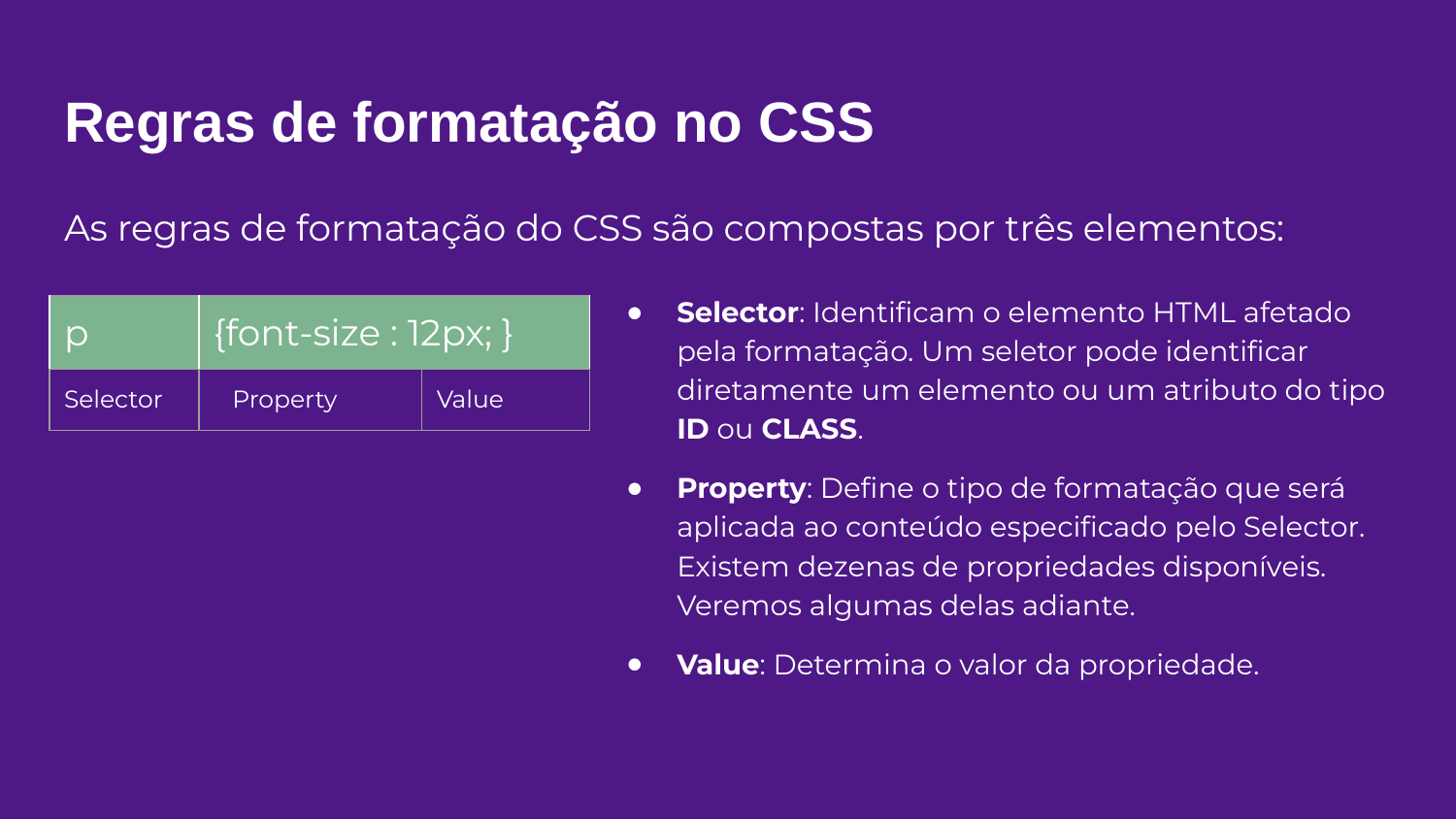

# Regras de formatação no CSS
As regras de formatação do CSS são compostas por três elementos:
Selector: Identificam o elemento HTML afetado pela formatação. Um seletor pode identificar diretamente um elemento ou um atributo do tipo ID ou CLASS.
Property: Define o tipo de formatação que será aplicada ao conteúdo especificado pelo Selector. Existem dezenas de propriedades disponíveis. Veremos algumas delas adiante.
Value: Determina o valor da propriedade.
| p | {font-size : 12px; } |  |
| --- | --- | --- |
| Selector | Property | Value |